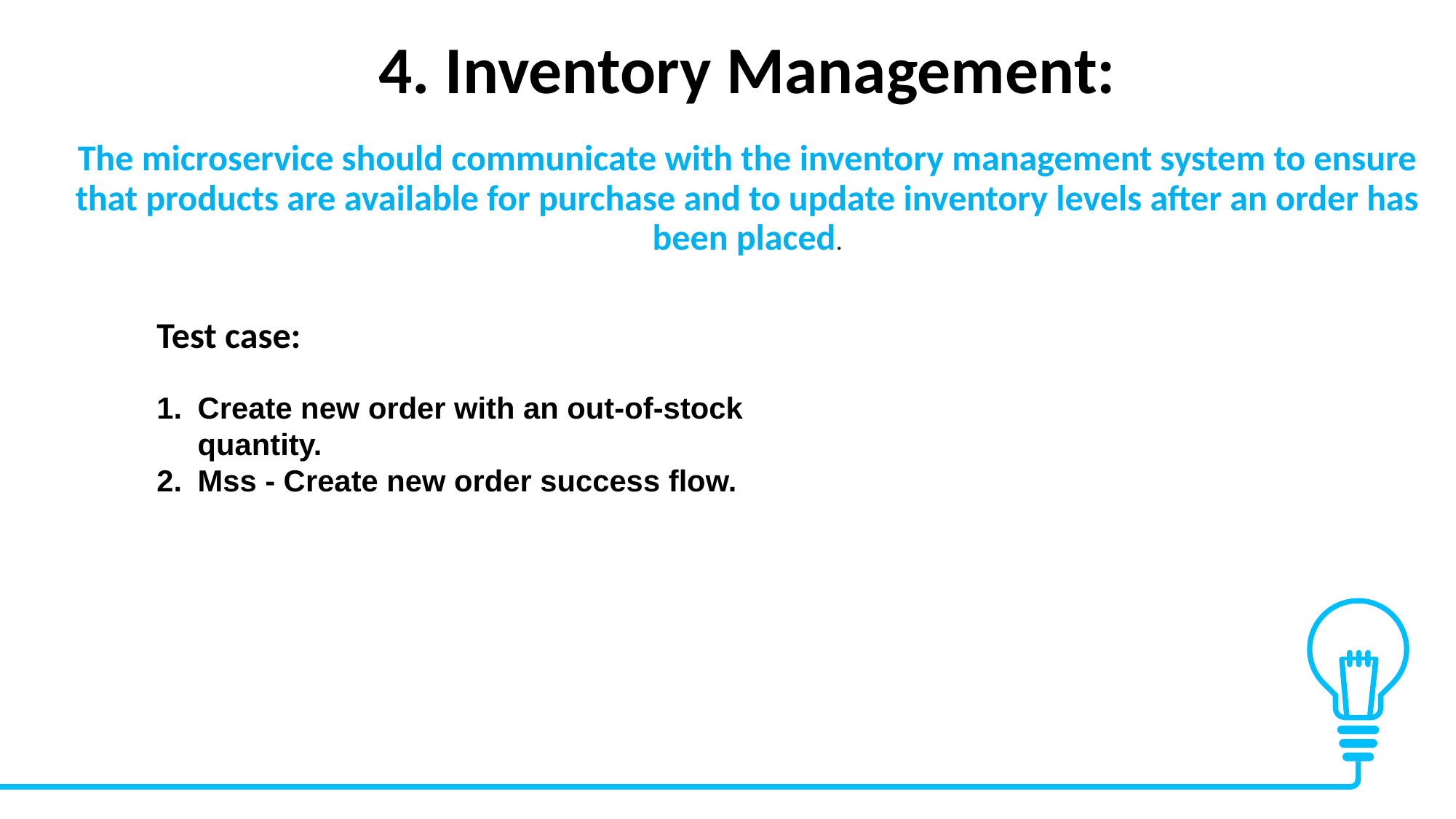

4. Inventory Management:
The microservice should communicate with the inventory management system to ensure that products are available for purchase and to update inventory levels after an order has been placed.

Test case:

Create new order with an out-of-stock quantity.
Mss - Create new order success flow.